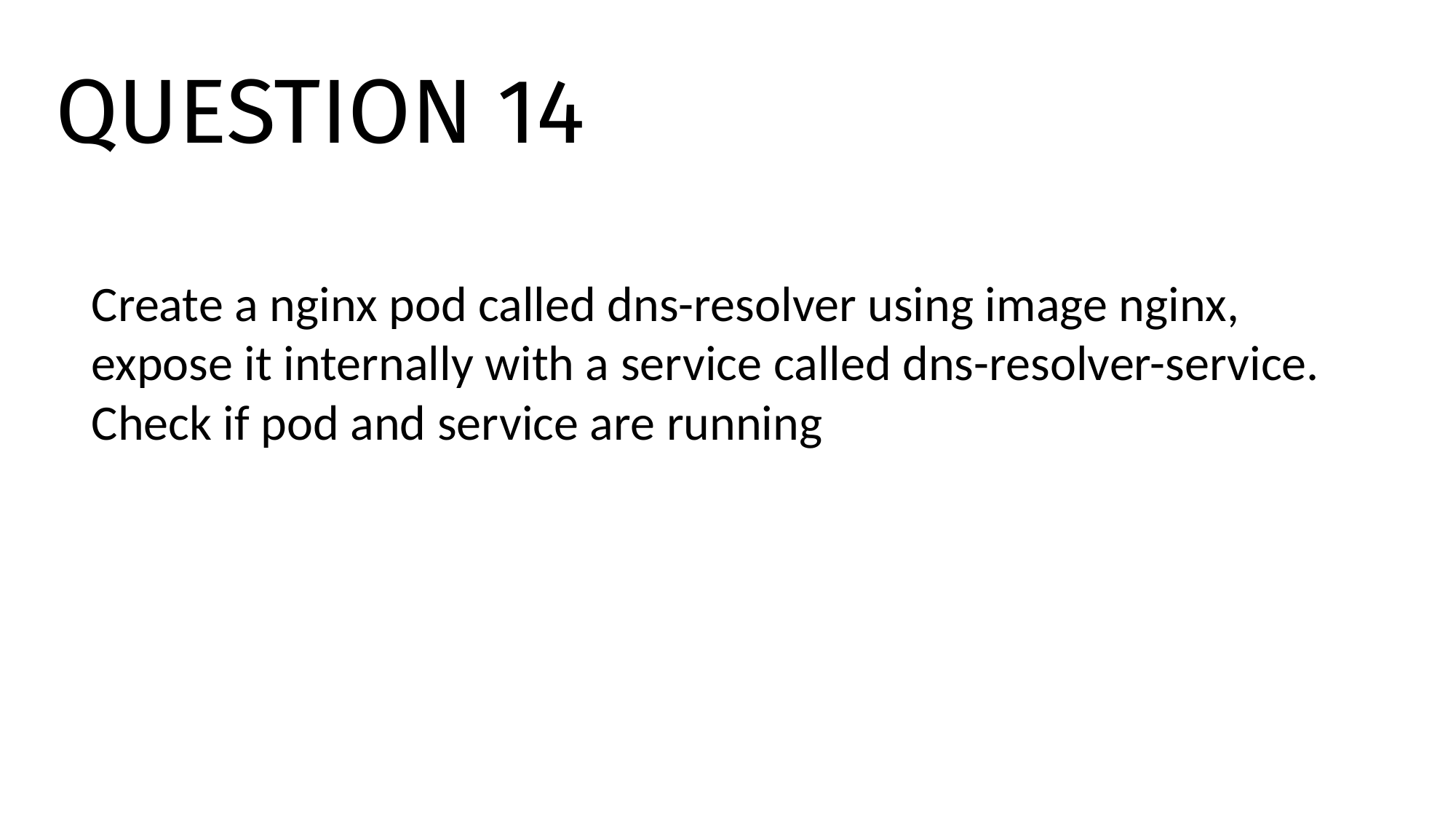

# QUESTION 14
Create a nginx pod called dns-resolver using image nginx,
expose it internally with a service called dns-resolver-service.
Check if pod and service are running